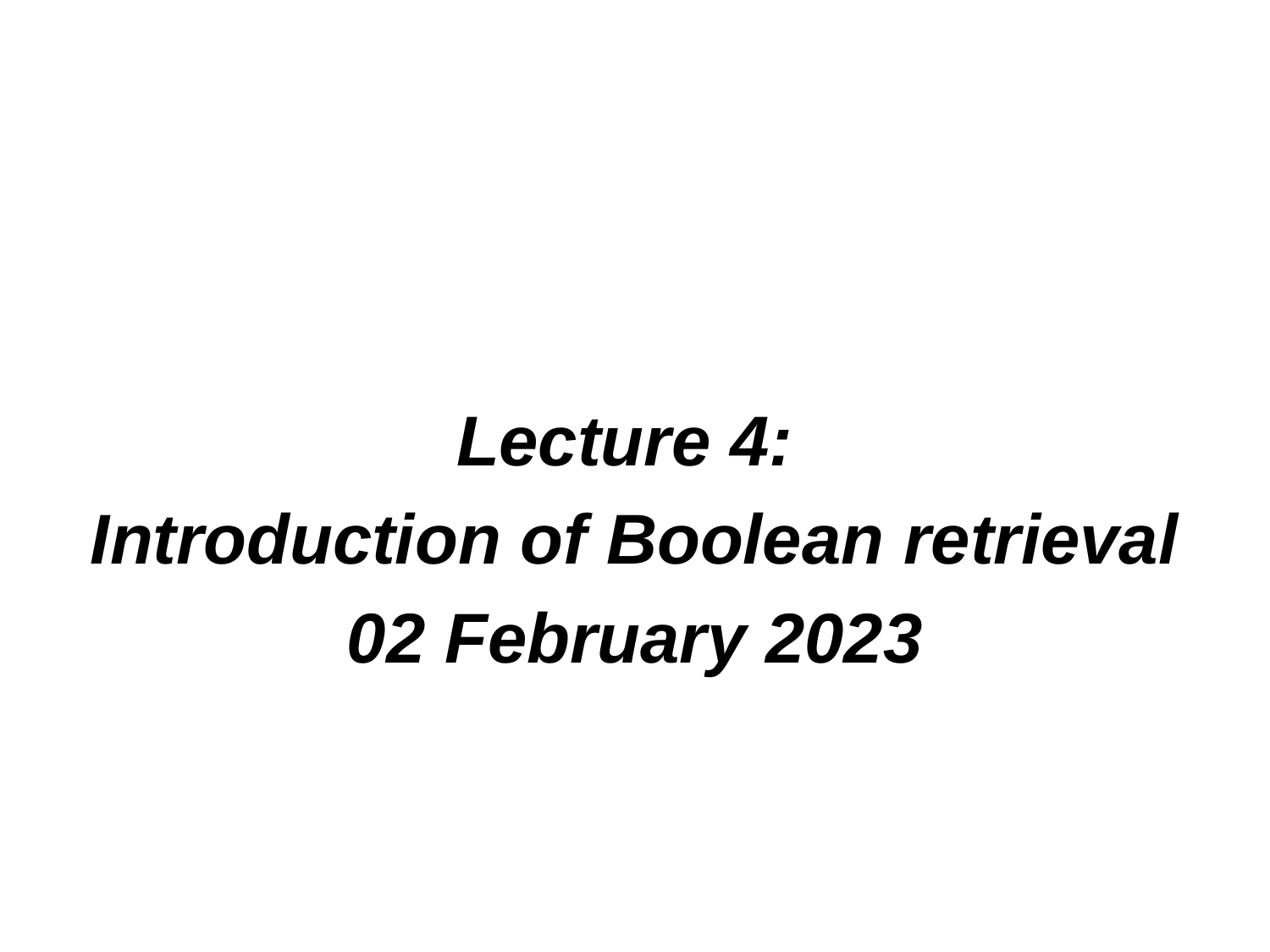

Lecture 4:
Introduction of Boolean retrieval
 02 February 2023